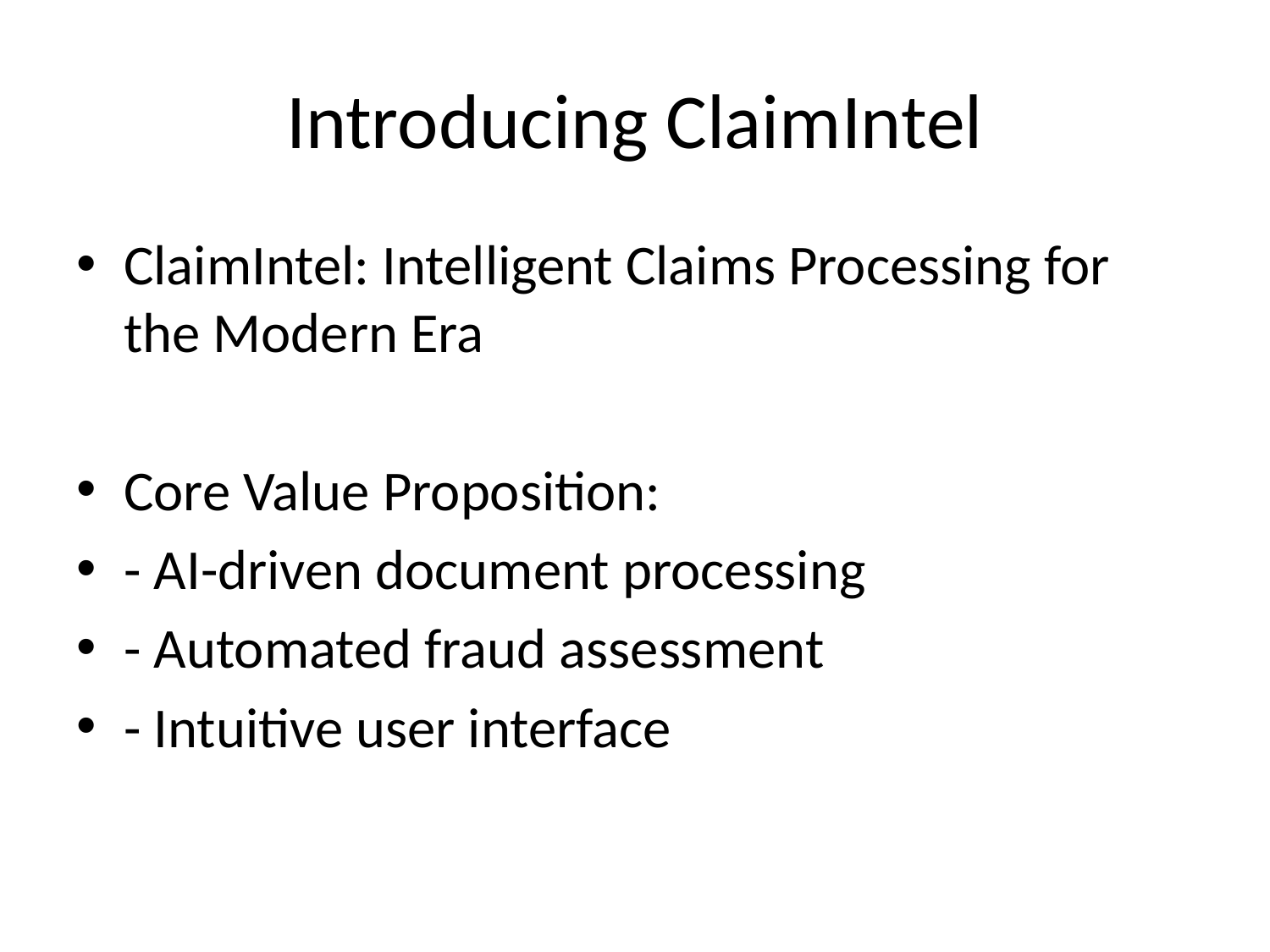

# Introducing ClaimIntel
ClaimIntel: Intelligent Claims Processing for the Modern Era

Core Value Proposition:
- AI-driven document processing
- Automated fraud assessment
- Intuitive user interface